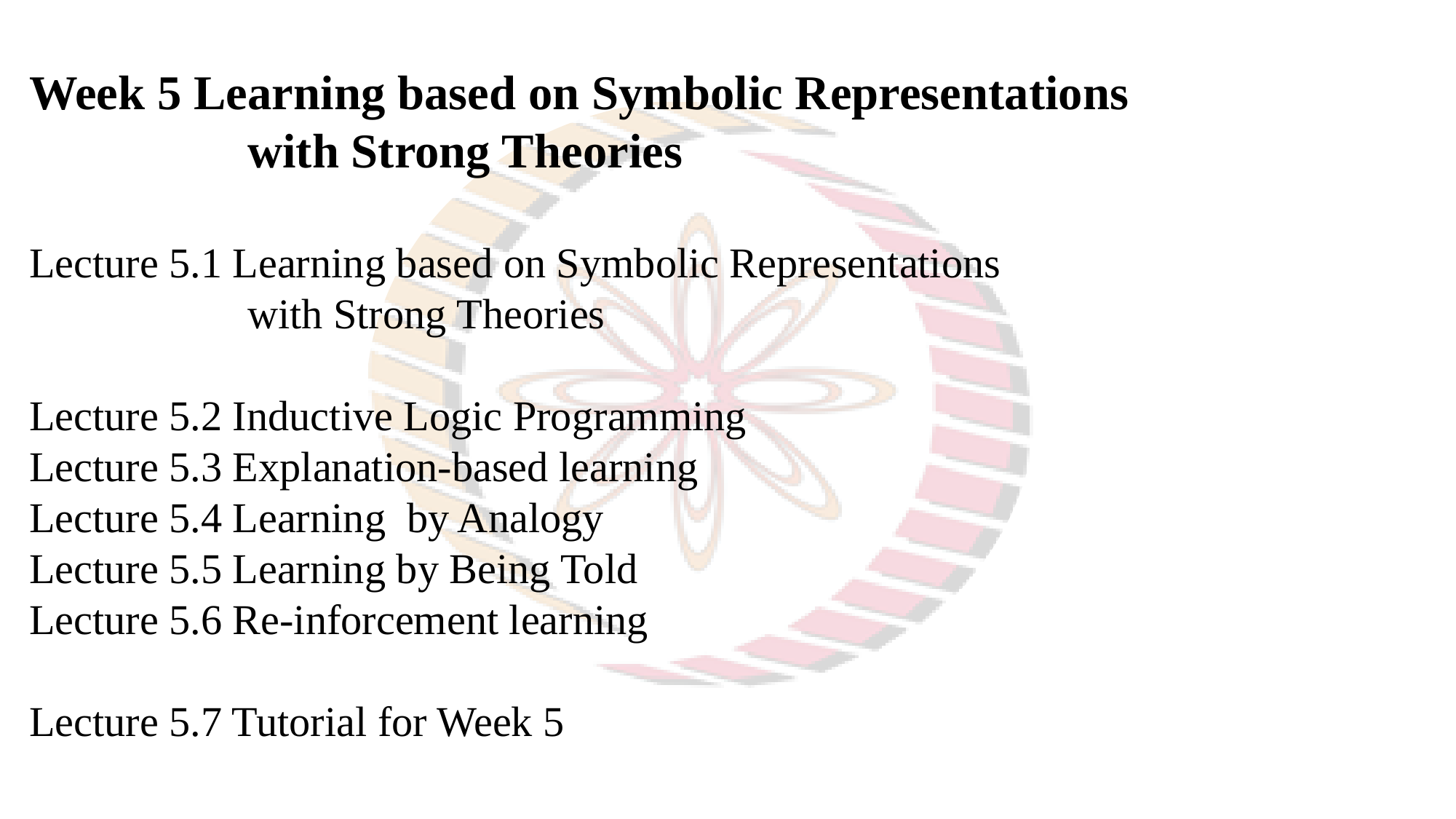

Week 5 Learning based on Symbolic Representations
		with Strong Theories

Lecture 5.1 Learning based on Symbolic Representations
		with Strong Theories

Lecture 5.2 Inductive Logic Programming
Lecture 5.3 Explanation-based learning
Lecture 5.4 Learning  by Analogy
Lecture 5.5 Learning by Being Told
Lecture 5.6 Re-inforcement learning

Lecture 5.7 Tutorial for Week 5